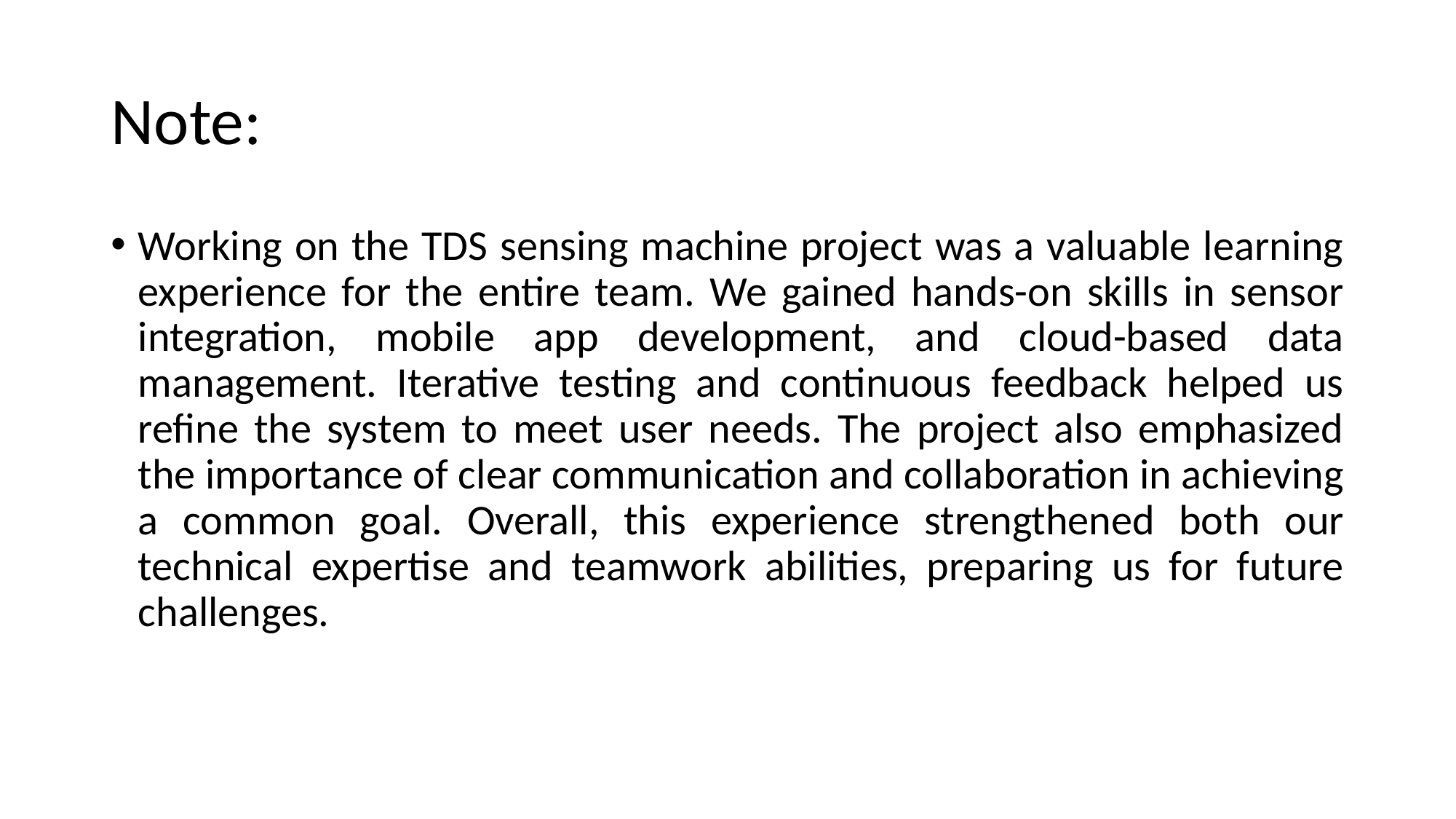

# Note:
Working on the TDS sensing machine project was a valuable learning experience for the entire team. We gained hands-on skills in sensor integration, mobile app development, and cloud-based data management. Iterative testing and continuous feedback helped us refine the system to meet user needs. The project also emphasized the importance of clear communication and collaboration in achieving a common goal. Overall, this experience strengthened both our technical expertise and teamwork abilities, preparing us for future challenges.